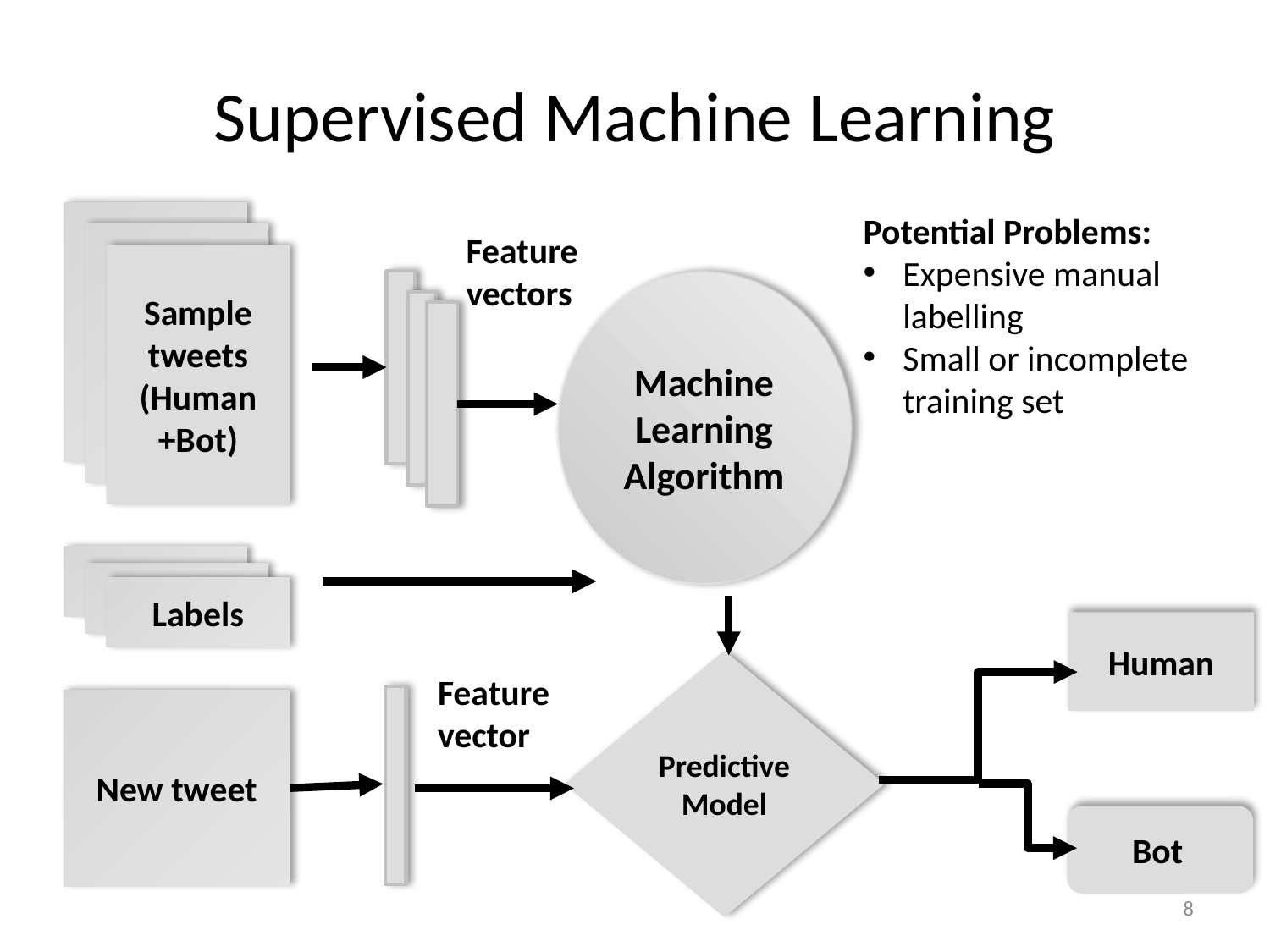

# Supervised Machine Learning

Potential Problems:
Expensive manual labelling
Small or incomplete training set

Feature
vectors

Sample
tweets
(Human +Bot)
Machine
Learning
Algorithm

Labels
Human
Predictive Model
Feature
vector

New tweet
Bot
8